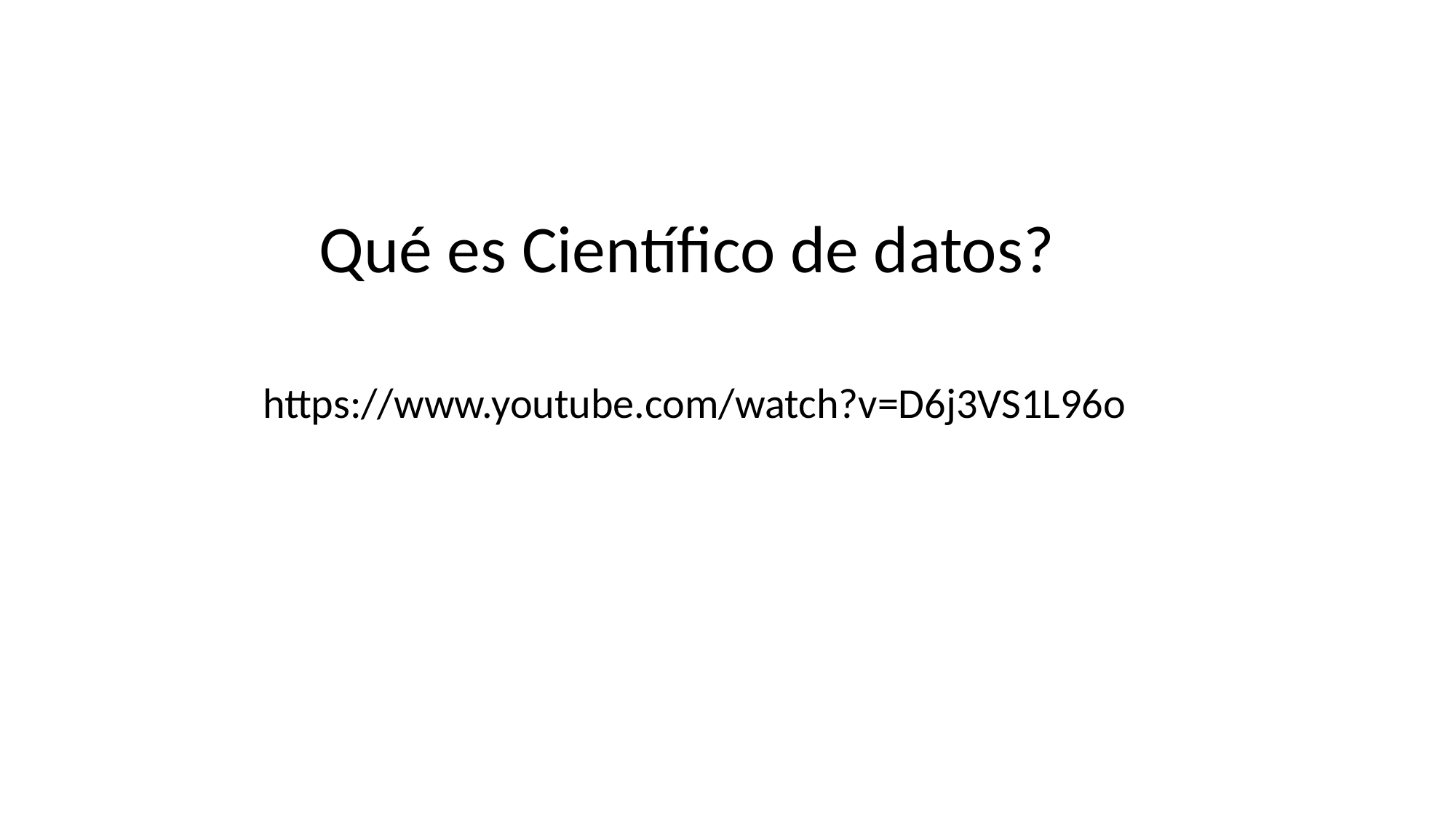

# Qué es Científico de datos?
https://www.youtube.com/watch?v=D6j3VS1L96o